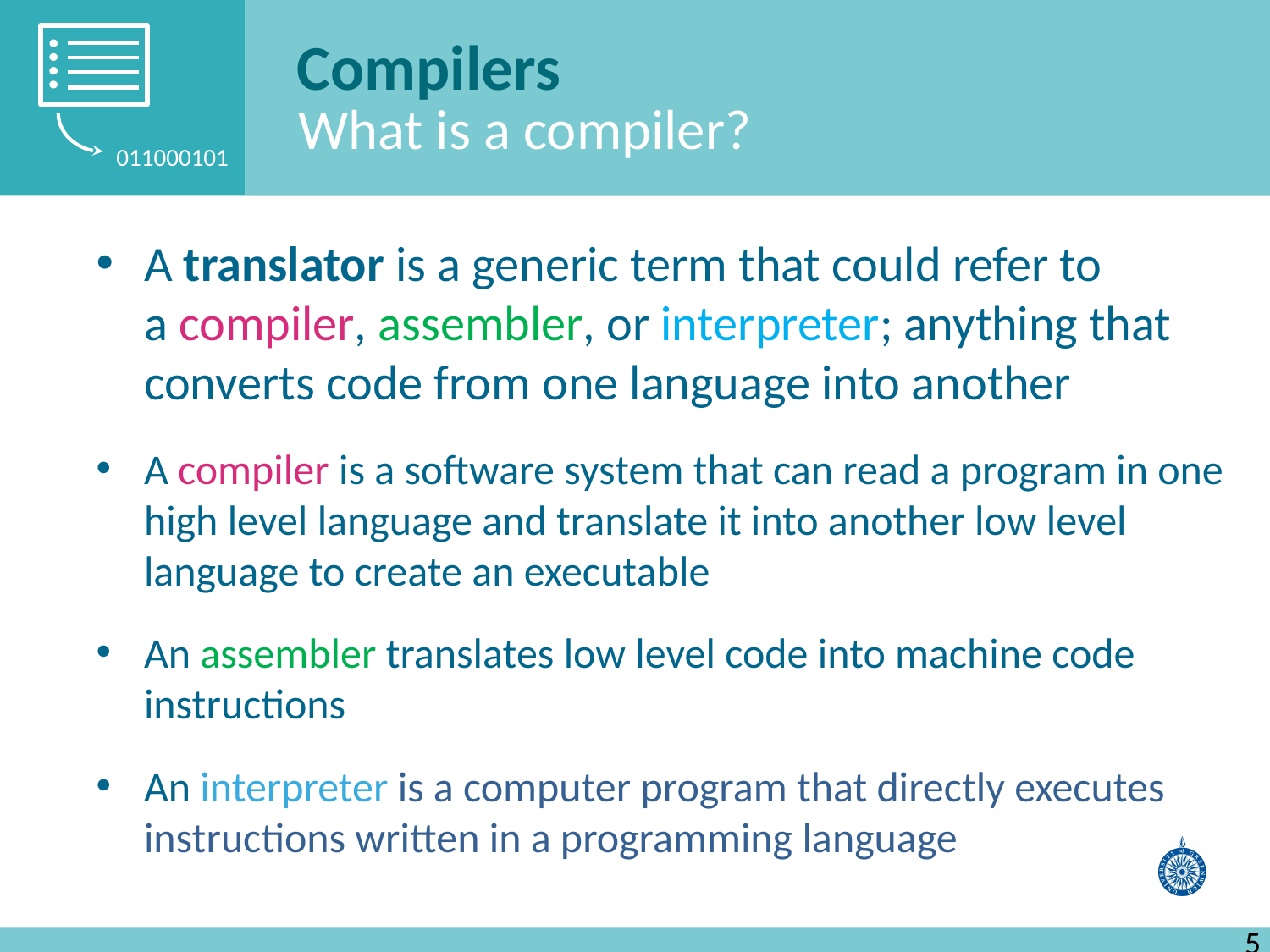

Compilers
What is a compiler?
A translator is a generic term that could refer to a compiler, assembler, or interpreter; anything that converts code from one language into another
A compiler is a software system that can read a program in one high level language and translate it into another low level language to create an executable
An assembler translates low level code into machine code instructions
An interpreter is a computer program that directly executes instructions written in a programming language
5